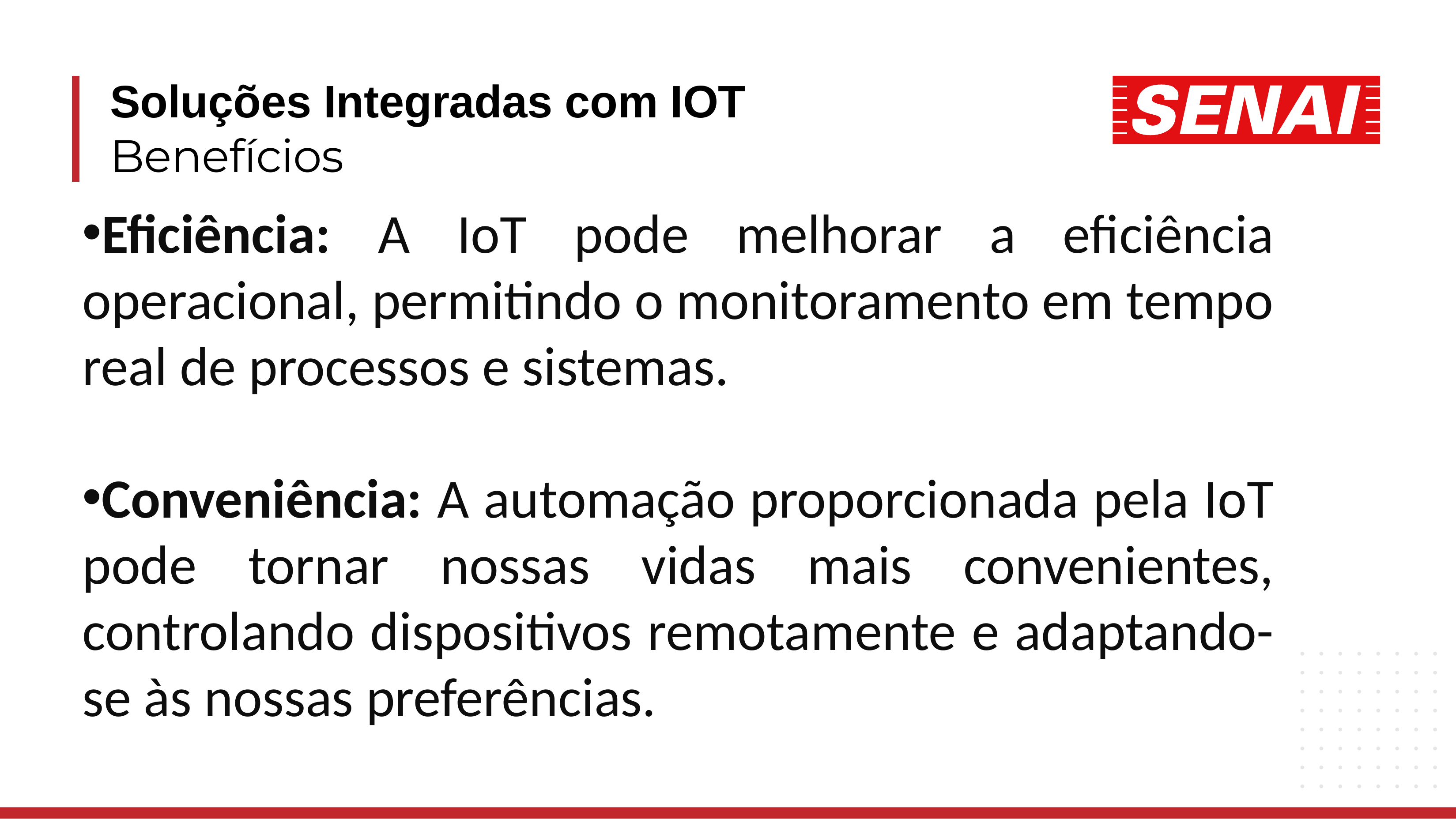

Soluções Integradas com IOT
Benefícios

Eficiência: A IoT pode melhorar a eficiência operacional, permitindo o monitoramento em tempo real de processos e sistemas.

Conveniência: A automação proporcionada pela IoT pode tornar nossas vidas mais convenientes, controlando dispositivos remotamente e adaptando-se às nossas preferências.